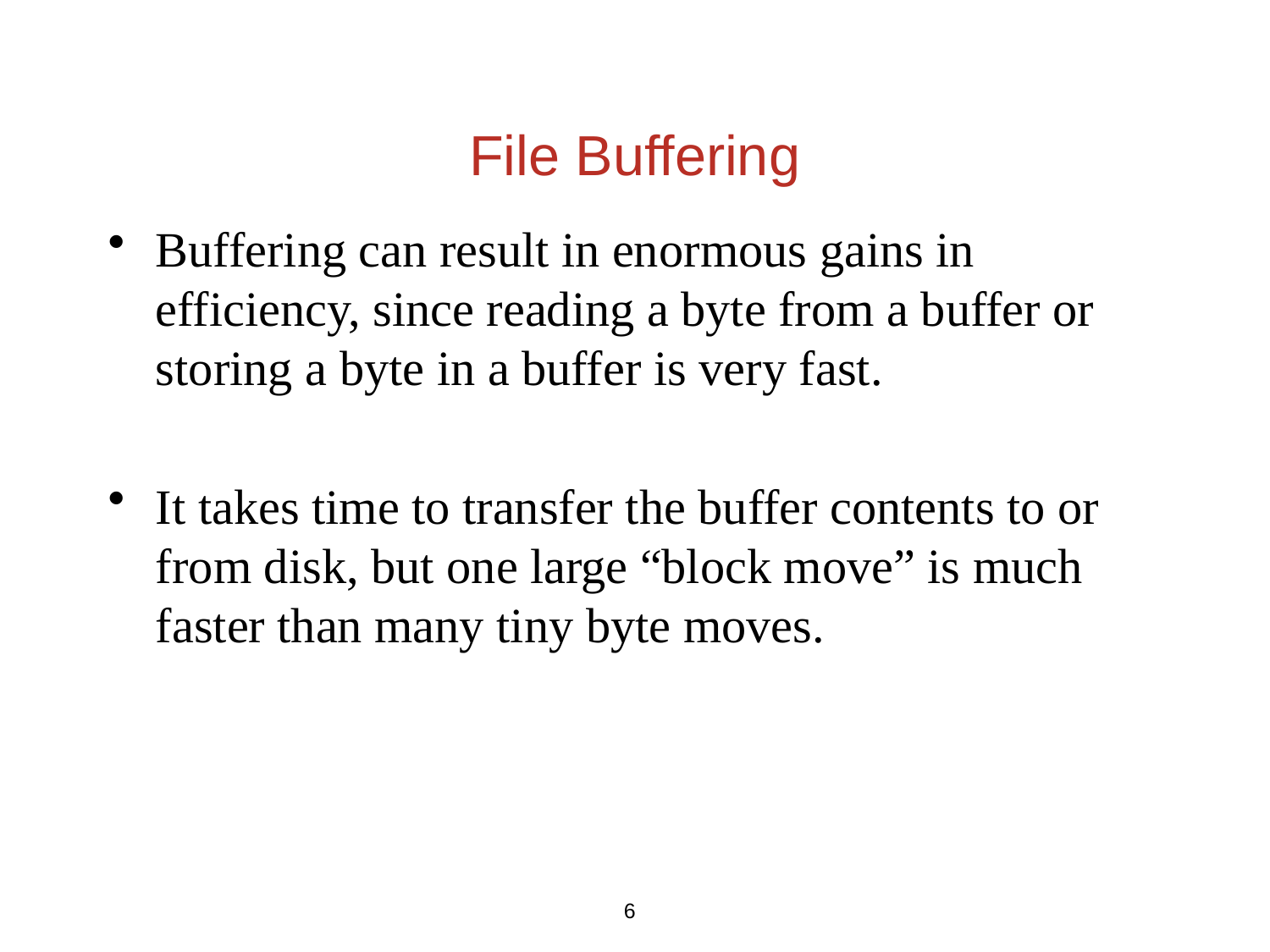

File Buffering
Buffering can result in enormous gains in efficiency, since reading a byte from a buffer or storing a byte in a buffer is very fast.

It takes time to transfer the buffer contents to or from disk, but one large “block move” is much faster than many tiny byte moves.
6